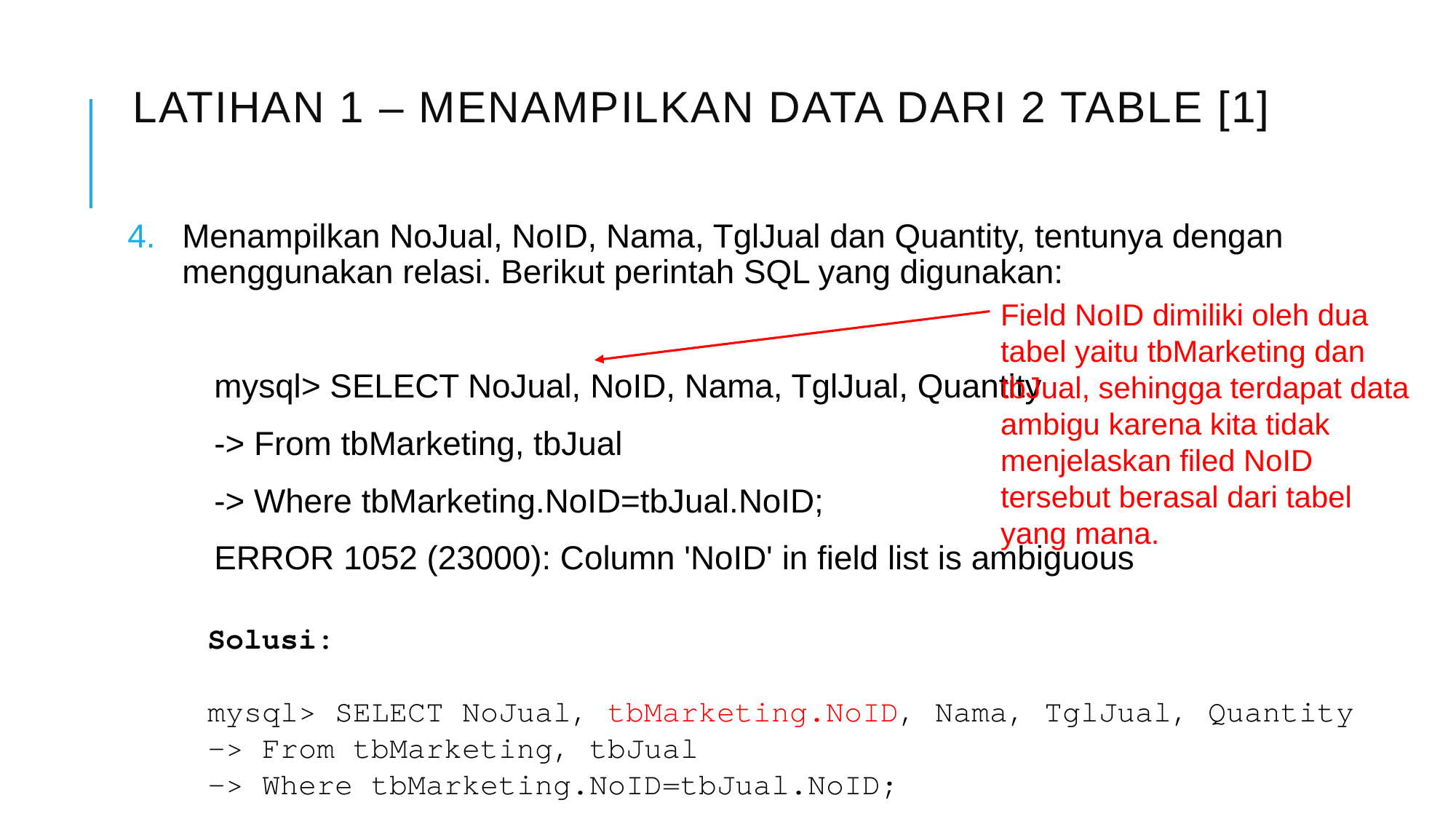

# Latihan 1 – Menampilkan data dari 2 table [1]
Menampilkan NoJual, NoID, Nama, TglJual dan Quantity, tentunya dengan menggunakan relasi. Berikut perintah SQL yang digunakan:

mysql> SELECT NoJual, NoID, Nama, TglJual, Quantity
-> From tbMarketing, tbJual
-> Where tbMarketing.NoID=tbJual.NoID;
ERROR 1052 (23000): Column 'NoID' in field list is ambiguous
Field NoID dimiliki oleh dua tabel yaitu tbMarketing dan tbJual, sehingga terdapat data
ambigu karena kita tidak menjelaskan filed NoID tersebut berasal dari tabel yang mana.
Solusi:

mysql> SELECT NoJual, tbMarketing.NoID, Nama, TglJual, Quantity
-> From tbMarketing, tbJual
-> Where tbMarketing.NoID=tbJual.NoID;